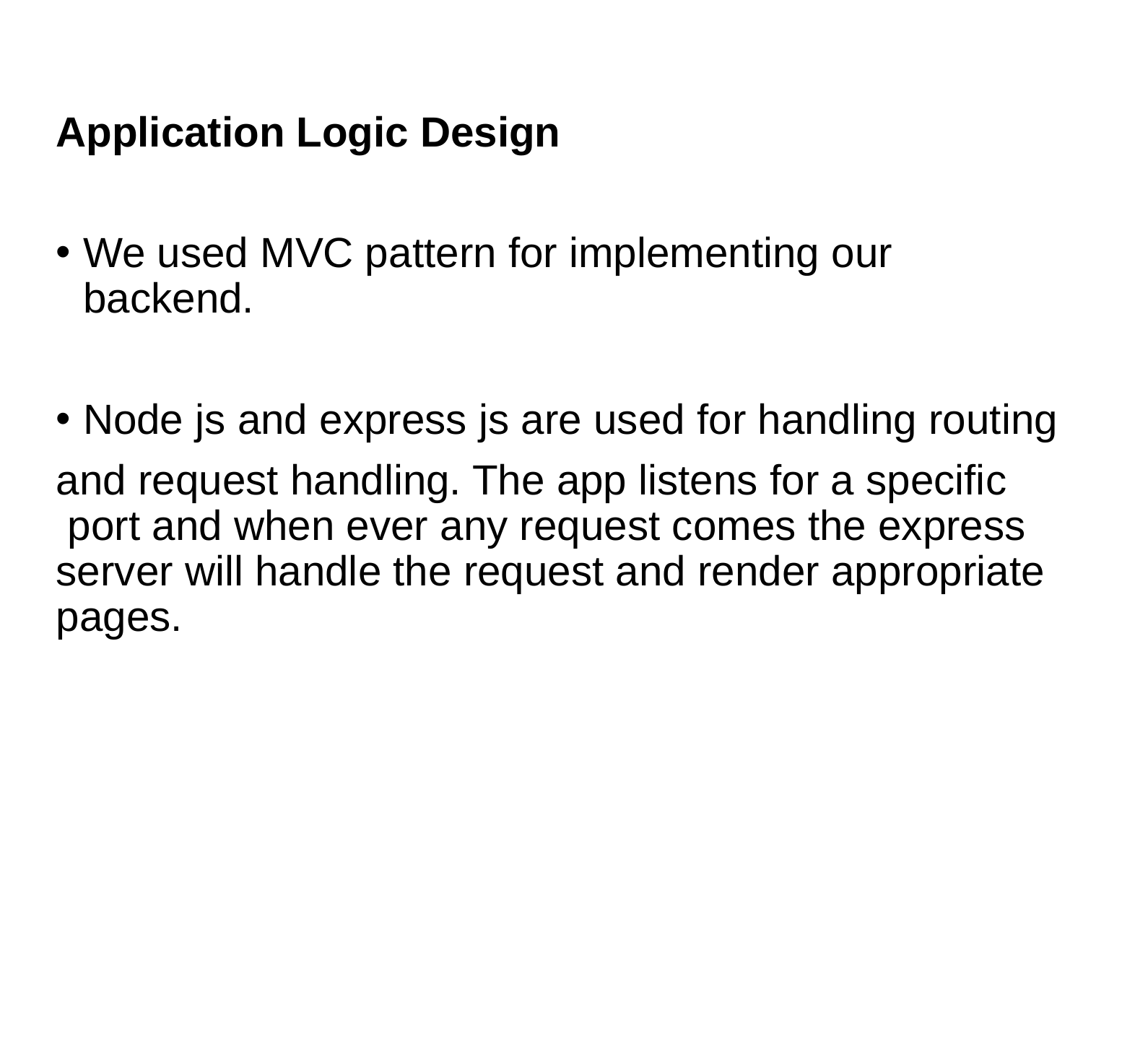

# Application Logic Design

We used MVC pattern for implementing our backend.

Node js and express js are used for handling routing
and request handling. The app listens for a specific      port and when ever any request comes the express   server will handle the request and render appropriate pages.